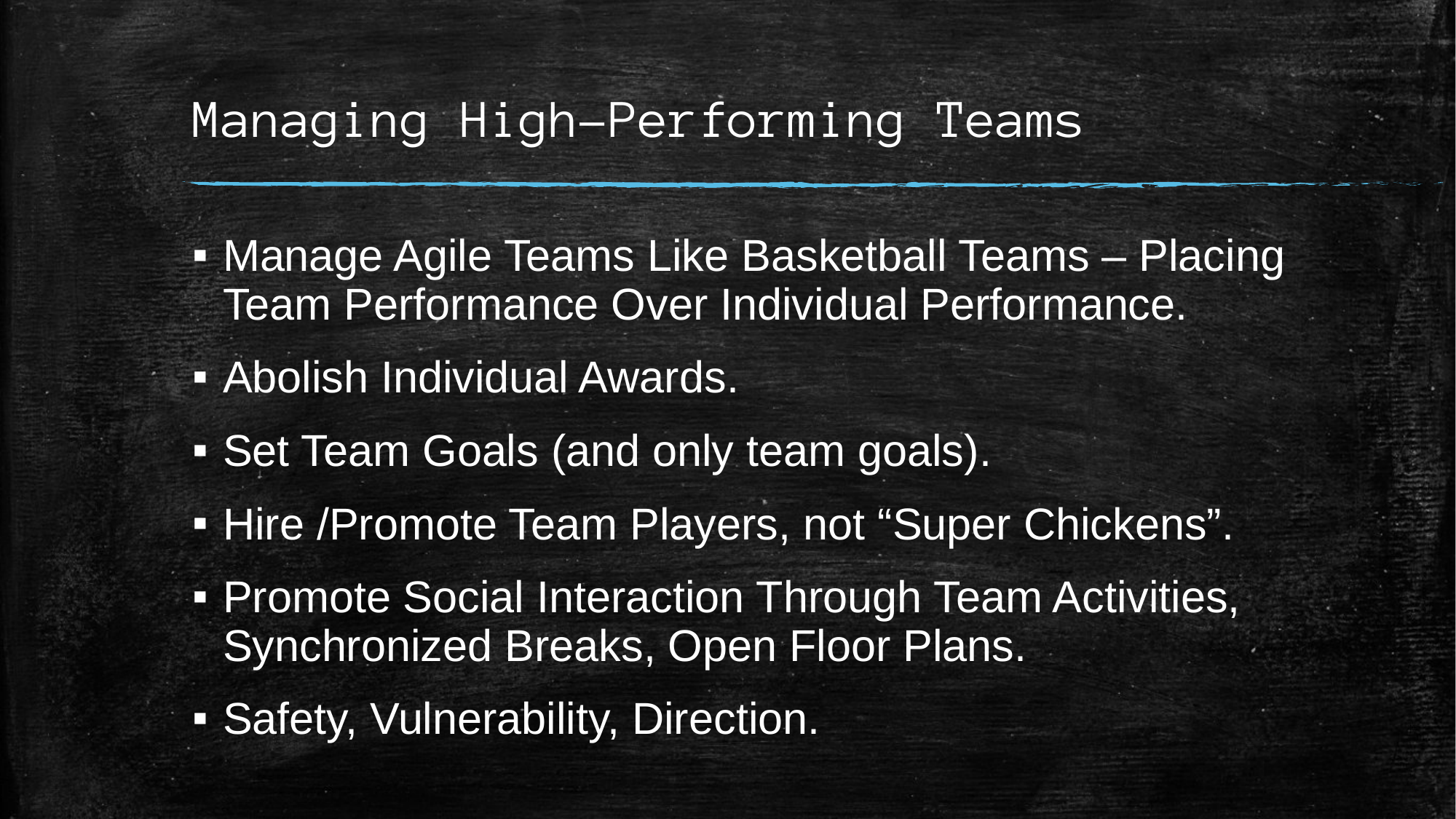

# Managing High-Performing Teams
Manage Agile Teams Like Basketball Teams – Placing Team Performance Over Individual Performance.
Abolish Individual Awards.
Set Team Goals (and only team goals).
Hire /Promote Team Players, not “Super Chickens”.
Promote Social Interaction Through Team Activities, Synchronized Breaks, Open Floor Plans.
Safety, Vulnerability, Direction.